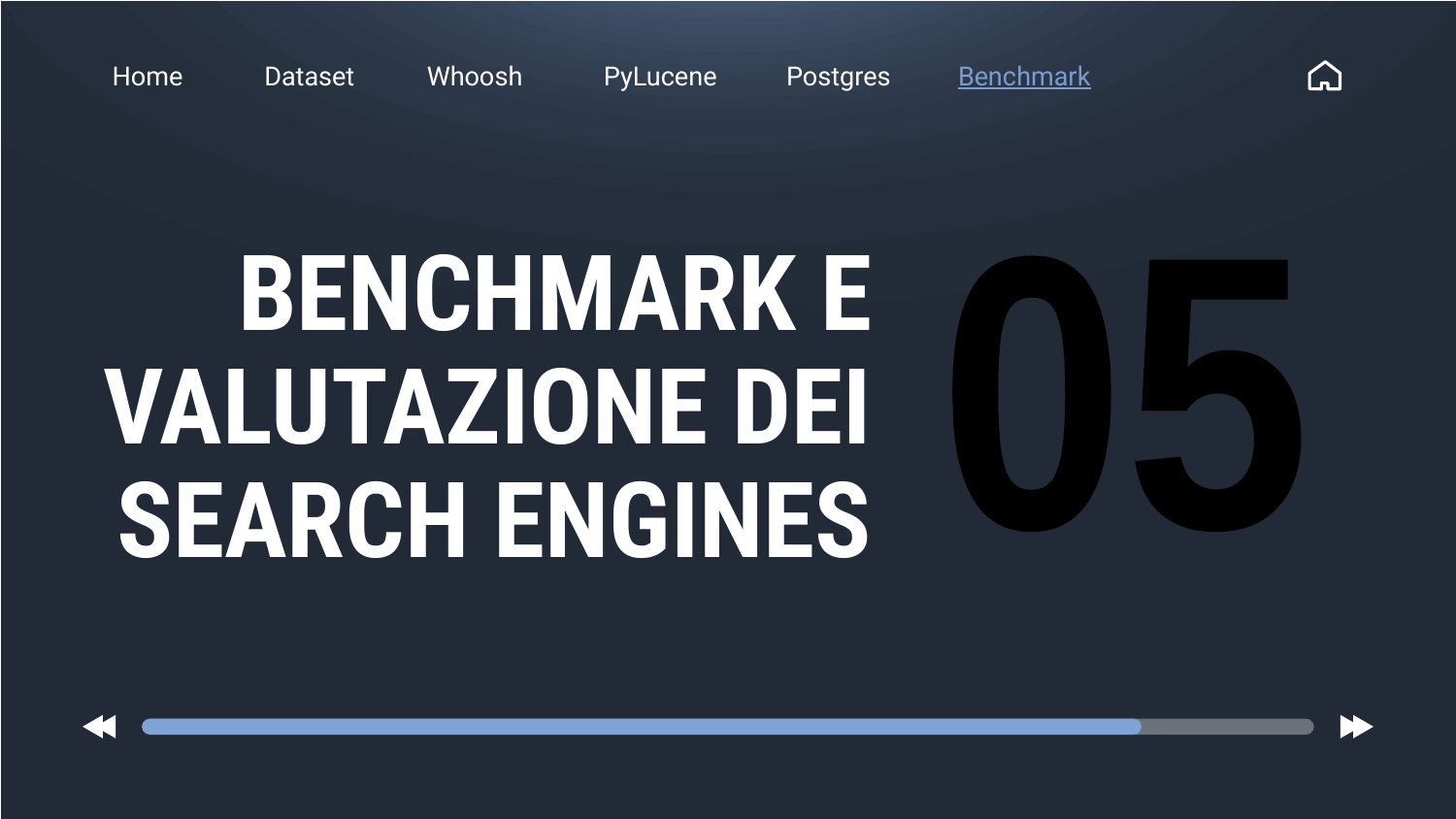

Home
Dataset
Whoosh
PyLucene
Benchmark
Postgres

# BENCHMARK E VALUTAZIONE DEI SEARCH ENGINES
05